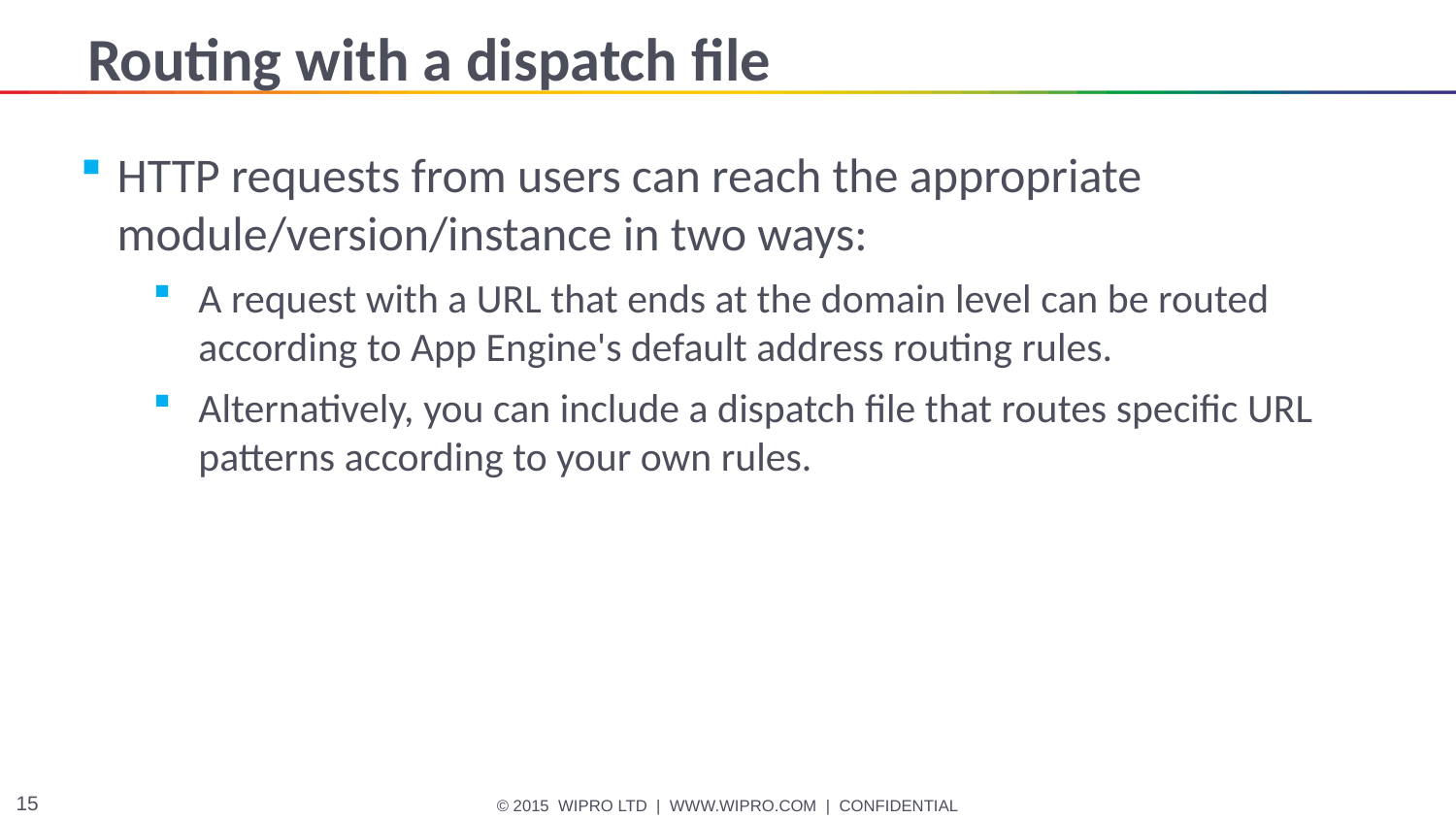

# Routing with a dispatch file
HTTP requests from users can reach the appropriate module/version/instance in two ways:
A request with a URL that ends at the domain level can be routed according to App Engine's default address routing rules.
Alternatively, you can include a dispatch file that routes specific URL patterns according to your own rules.